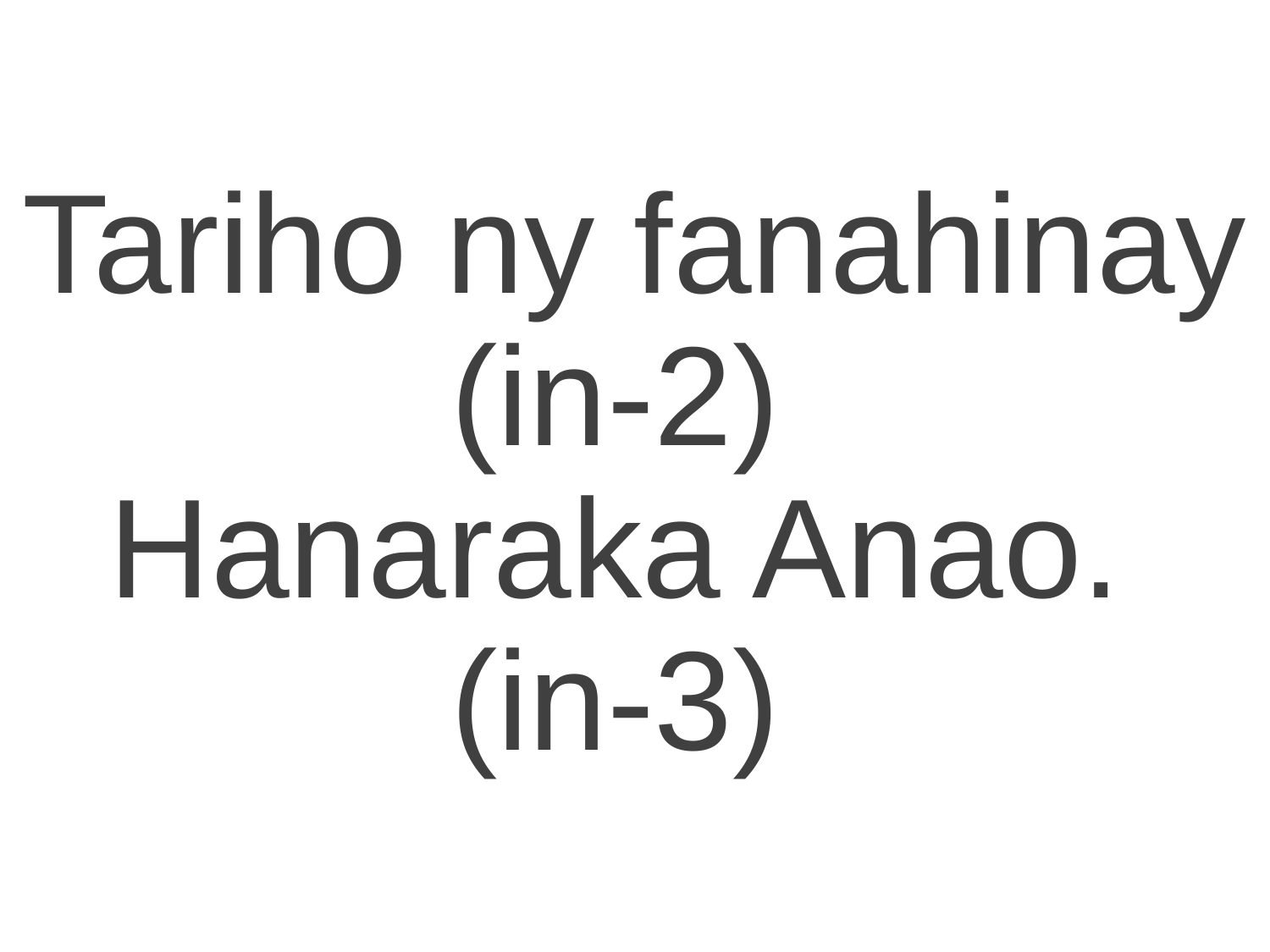

Tariho ny fanahinay (in-2)
Hanaraka Anao.
(in-3)